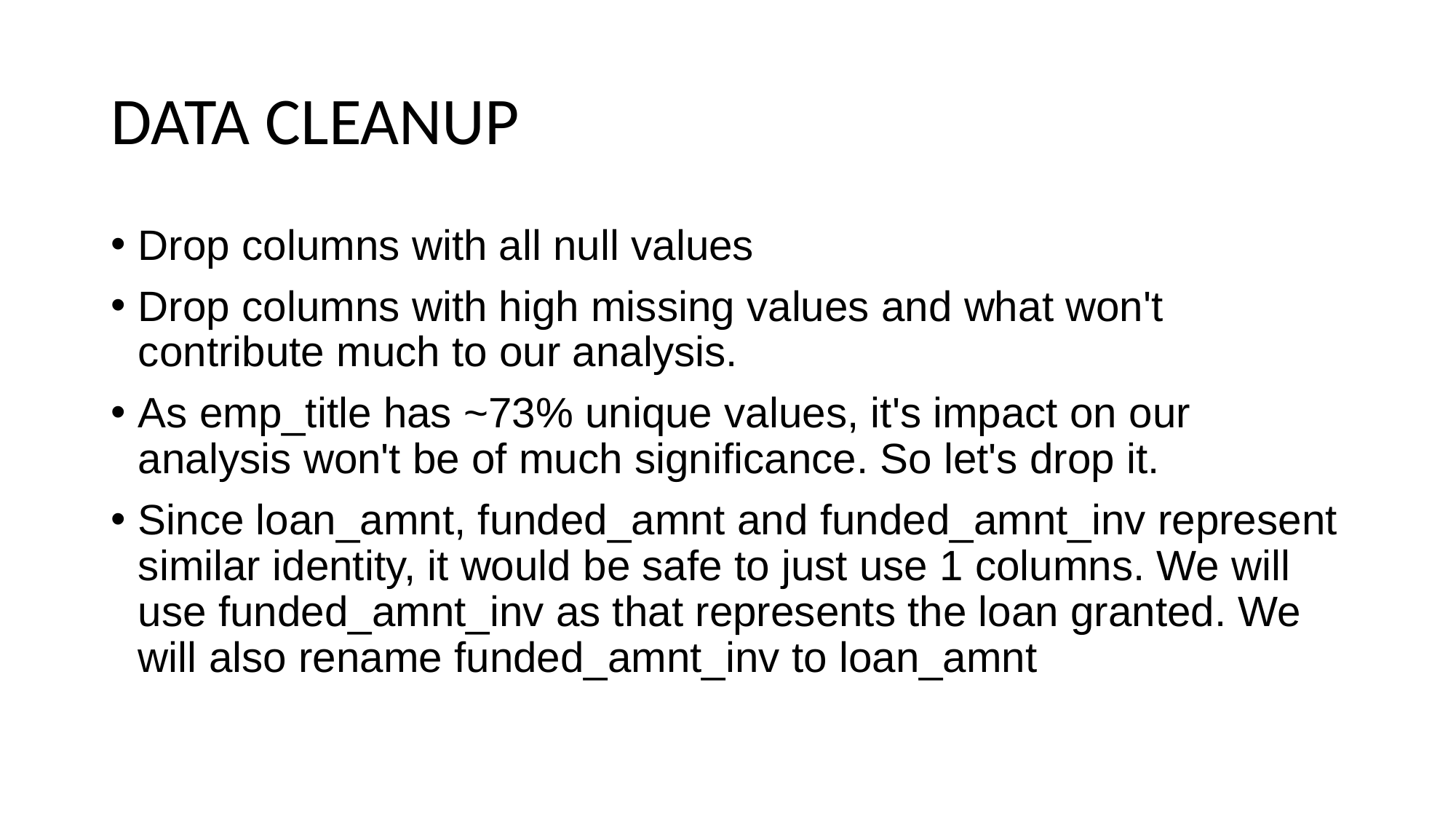

# DATA CLEANUP
Drop columns with all null values
Drop columns with high missing values and what won't contribute much to our analysis.
As emp_title has ~73% unique values, it's impact on our analysis won't be of much significance. So let's drop it.
Since loan_amnt, funded_amnt and funded_amnt_inv represent similar identity, it would be safe to just use 1 columns. We will use funded_amnt_inv as that represents the loan granted. We will also rename funded_amnt_inv to loan_amnt